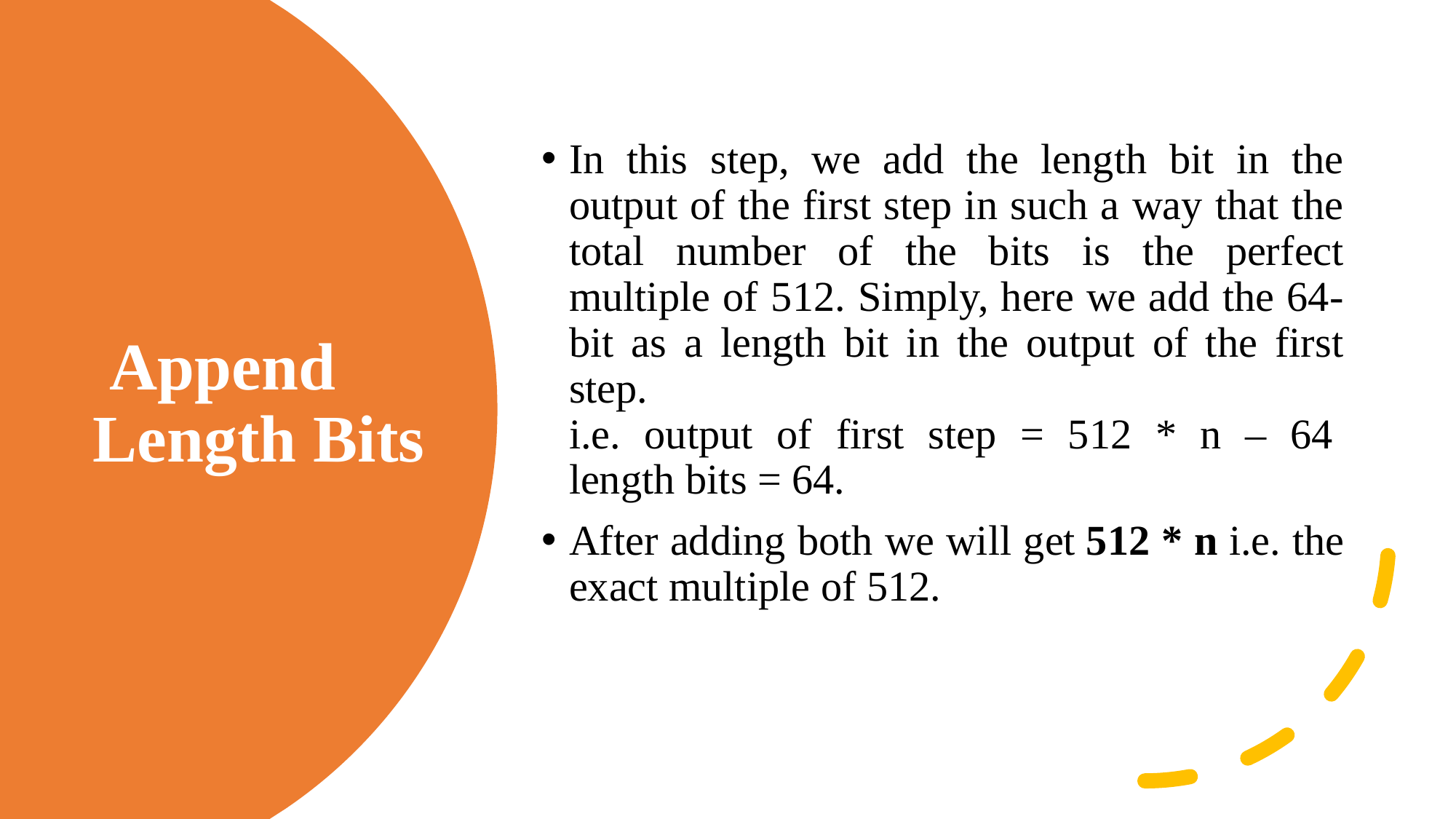

In this step, we add the length bit in the output of the first step in such a way that the total number of the bits is the perfect multiple of 512. Simply, here we add the 64-bit as a length bit in the output of the first step. 
i.e. output of first step = 512 * n – 64 
length bits = 64.
After adding both we will get 512 * n i.e. the exact multiple of 512.

# Append Length Bits